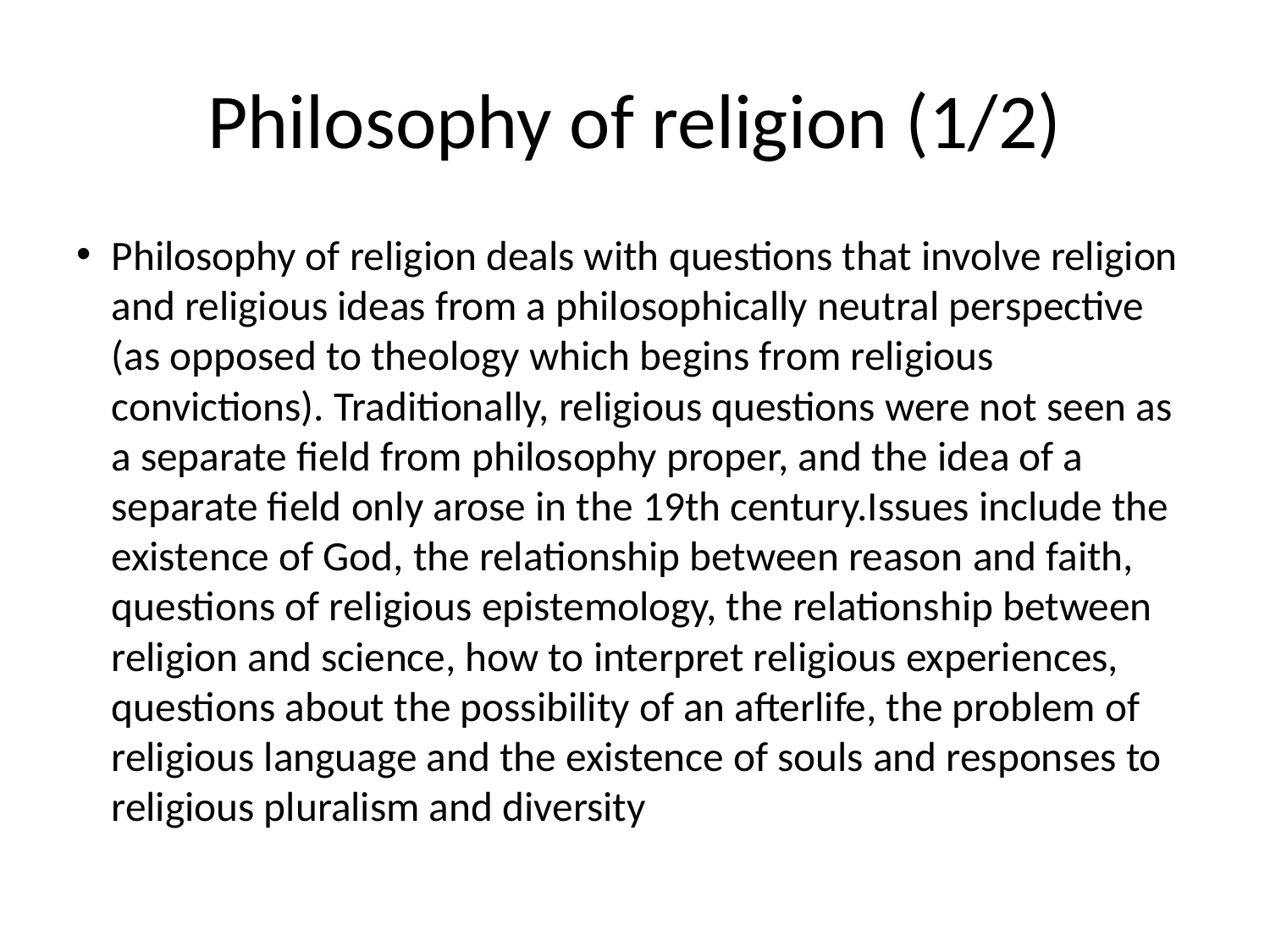

# Philosophy of religion (1/2)
Philosophy of religion deals with questions that involve religion and religious ideas from a philosophically neutral perspective (as opposed to theology which begins from religious convictions). Traditionally, religious questions were not seen as a separate field from philosophy proper, and the idea of a separate field only arose in the 19th century.Issues include the existence of God, the relationship between reason and faith, questions of religious epistemology, the relationship between religion and science, how to interpret religious experiences, questions about the possibility of an afterlife, the problem of religious language and the existence of souls and responses to religious pluralism and diversity